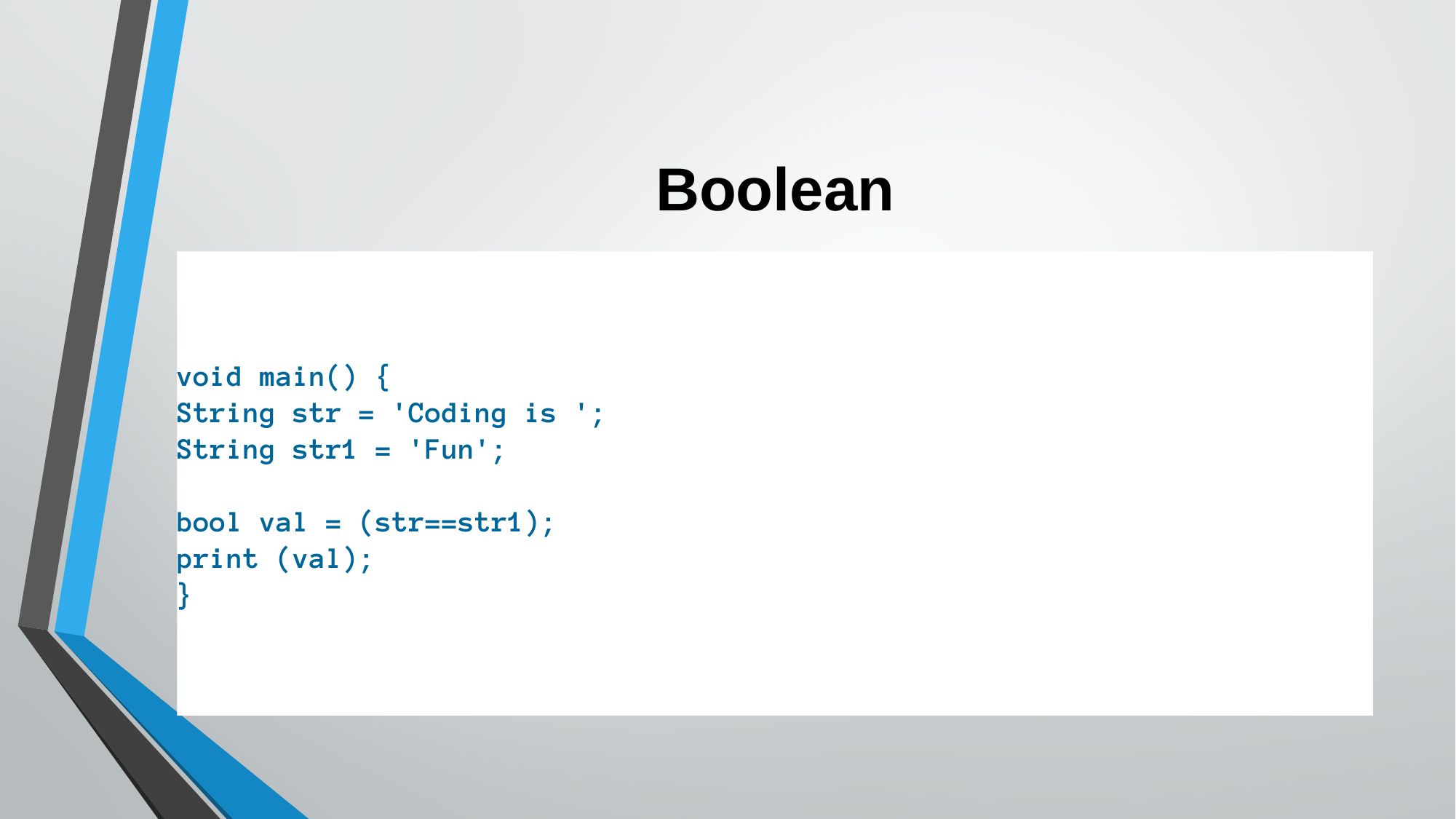

# Boolean
void main() {
String str = 'Coding is ';
String str1 = 'Fun';

bool val = (str==str1);
print (val);
}